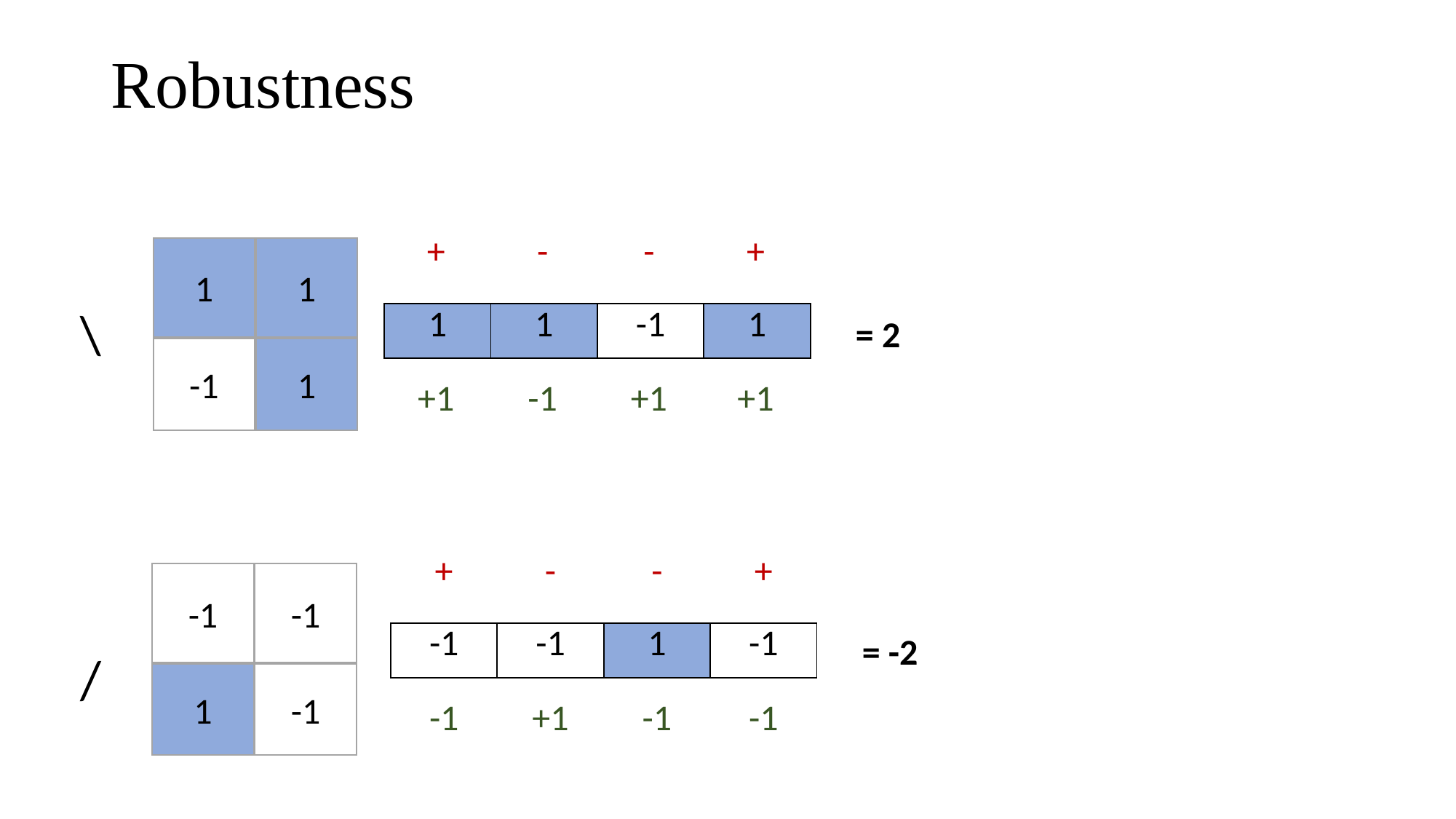

# Robustness
| + | - | - | + |
| --- | --- | --- | --- |
1
1
-1
1
\
| 1 | 1 | -1 | 1 |
| --- | --- | --- | --- |
= 2
| +1 | -1 | +1 | +1 |
| --- | --- | --- | --- |
| + | - | - | + |
| --- | --- | --- | --- |
-1
-1
1
-1
| -1 | -1 | 1 | -1 |
| --- | --- | --- | --- |
= -2
/
| -1 | +1 | -1 | -1 |
| --- | --- | --- | --- |